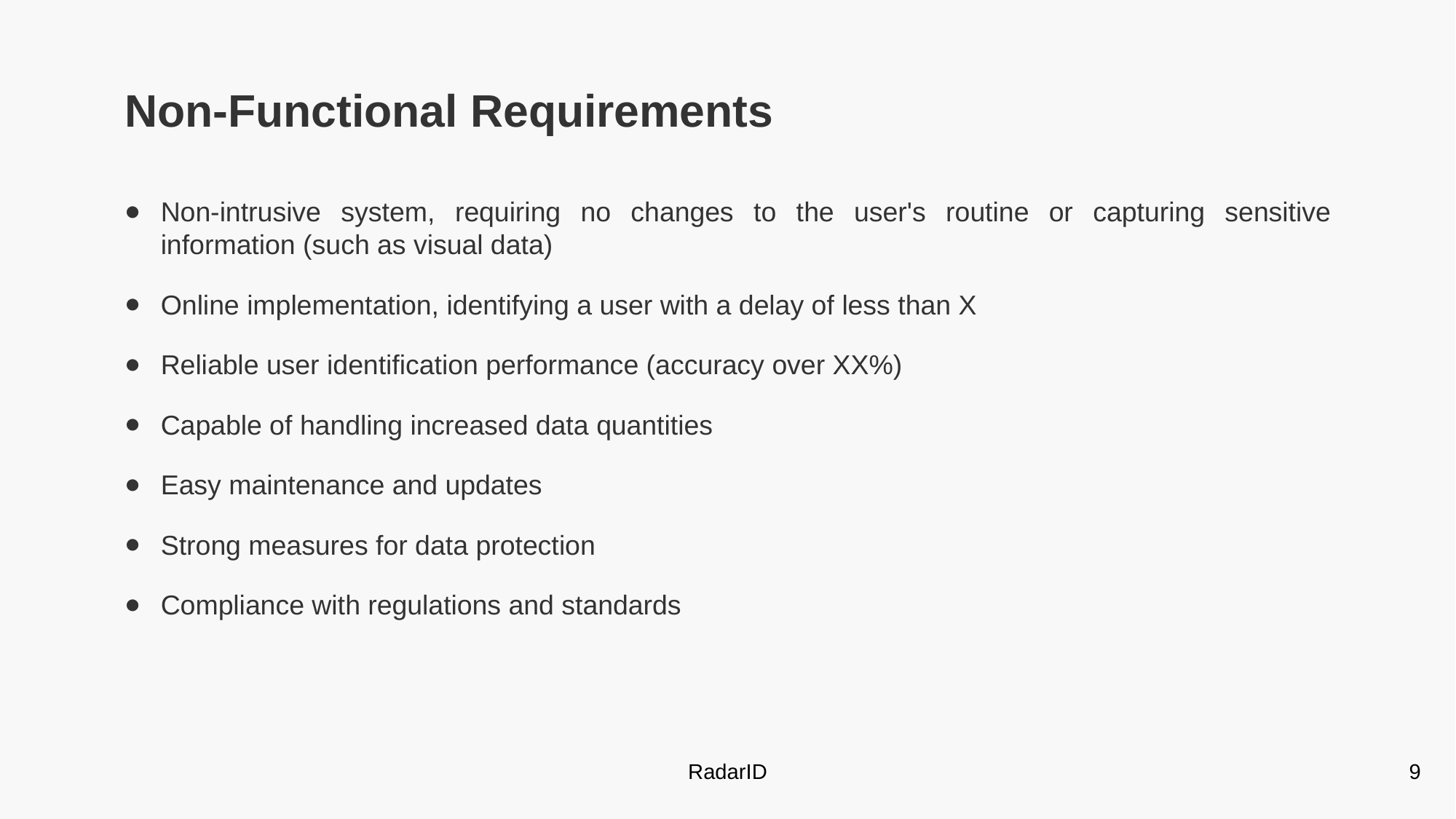

# Non-Functional Requirements
Non-intrusive system, requiring no changes to the user's routine or capturing sensitive information (such as visual data)
Online implementation, identifying a user with a delay of less than X
Reliable user identification performance (accuracy over XX%)
Capable of handling increased data quantities
Easy maintenance and updates
Strong measures for data protection
Compliance with regulations and standards

RadarID
9